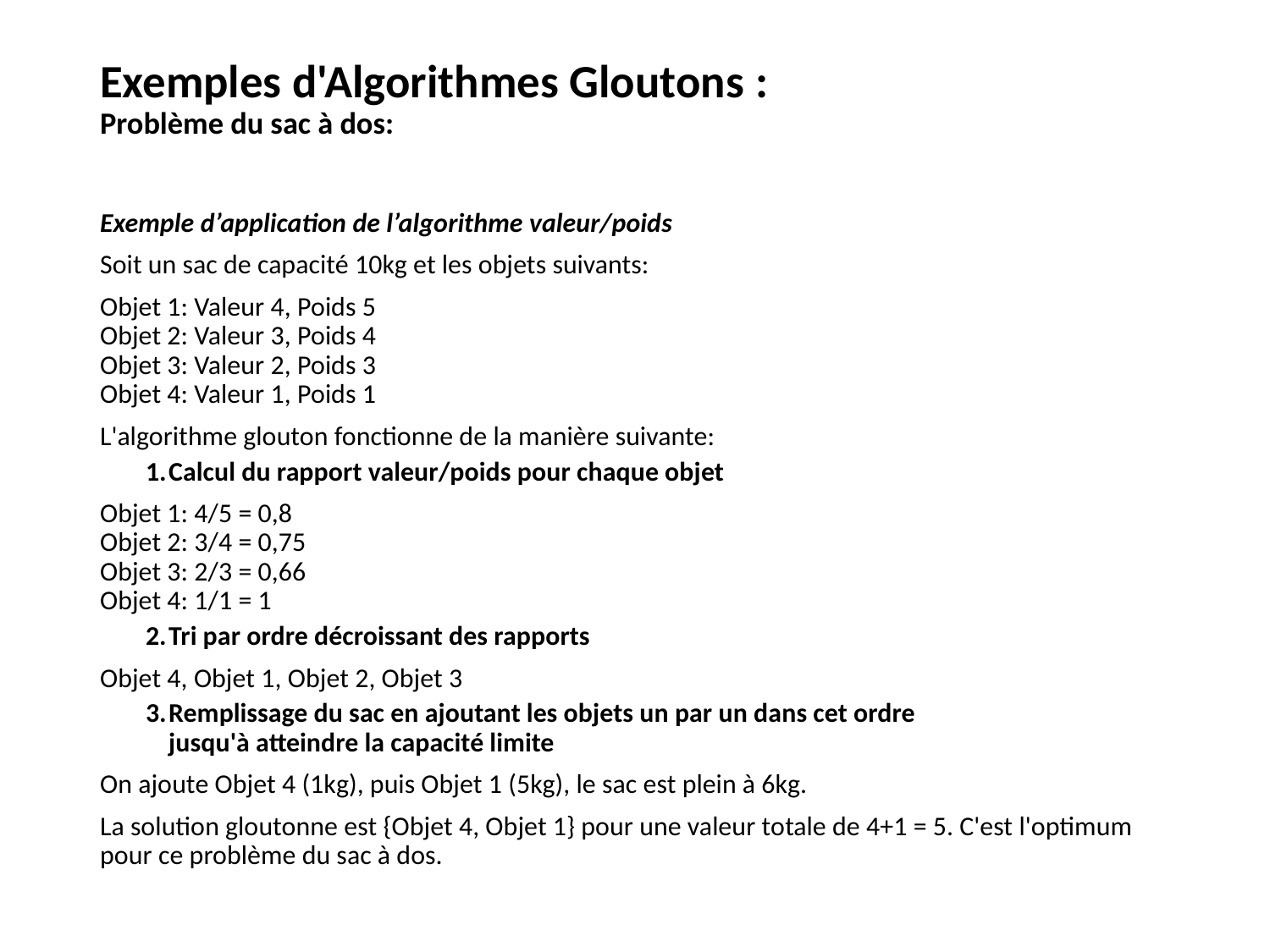

# Exemples d'Algorithmes Gloutons : Problème du sac à dos:
Exemple d’application de l’algorithme valeur/poids
Soit un sac de capacité 10kg et les objets suivants:
Objet 1: Valeur 4, Poids 5
Objet 2: Valeur 3, Poids 4
Objet 3: Valeur 2, Poids 3
Objet 4: Valeur 1, Poids 1
L'algorithme glouton fonctionne de la manière suivante:
Calcul du rapport valeur/poids pour chaque objet
Objet 1: 4/5 = 0,8
Objet 2: 3/4 = 0,75
Objet 3: 2/3 = 0,66
Objet 4: 1/1 = 1
Tri par ordre décroissant des rapports
Objet 4, Objet 1, Objet 2, Objet 3
Remplissage du sac en ajoutant les objets un par un dans cet ordre
jusqu'à atteindre la capacité limite
On ajoute Objet 4 (1kg), puis Objet 1 (5kg), le sac est plein à 6kg.
La solution gloutonne est {Objet 4, Objet 1} pour une valeur totale de 4+1 = 5. C'est l'optimum pour ce problème du sac à dos.

17